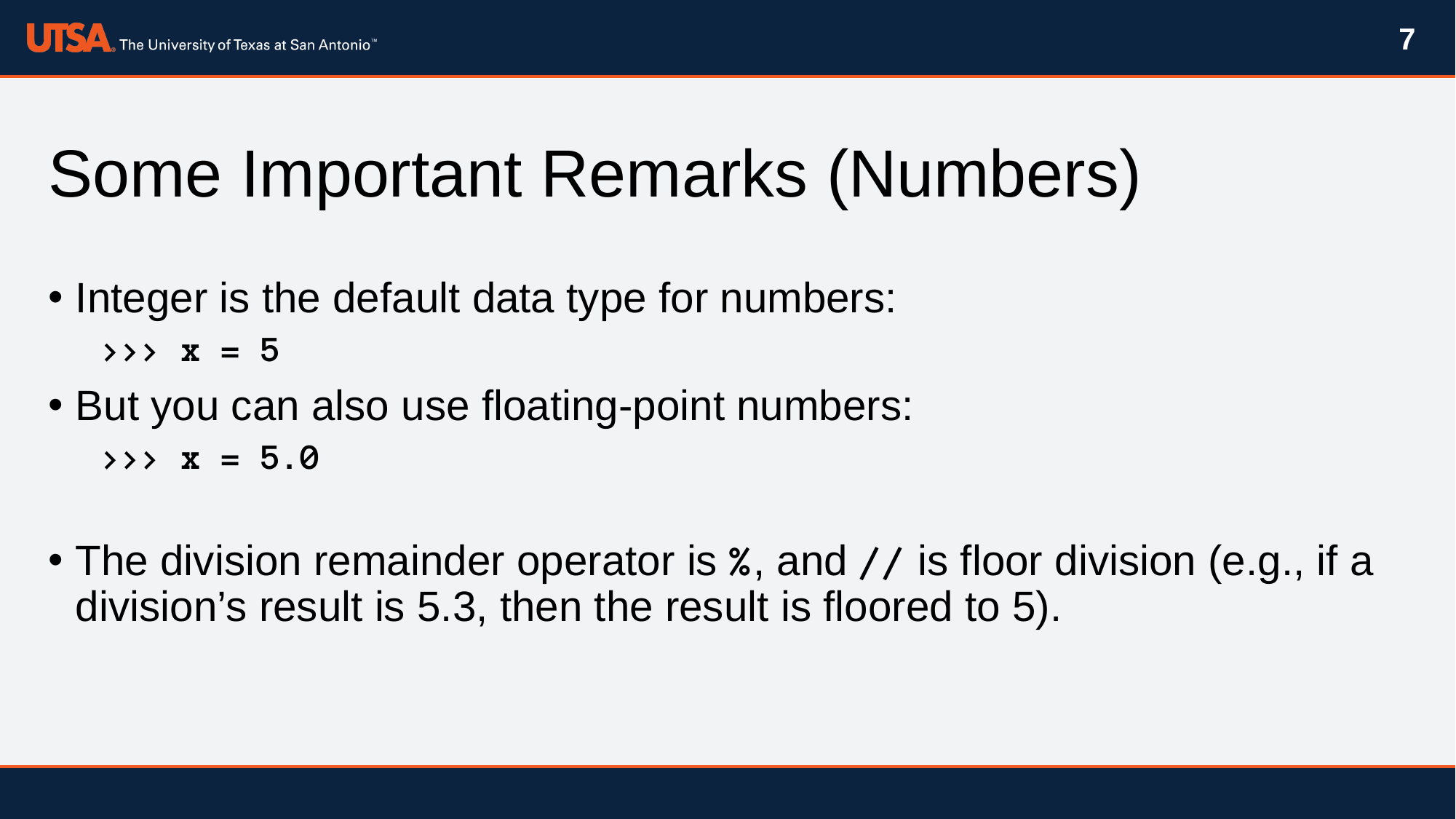

7
# Some Important Remarks (Numbers)
Integer is the default data type for numbers:
>>> x = 5
But you can also use floating-point numbers:
>>> x = 5.0

The division remainder operator is %, and // is floor division (e.g., if a division’s result is 5.3, then the result is floored to 5).